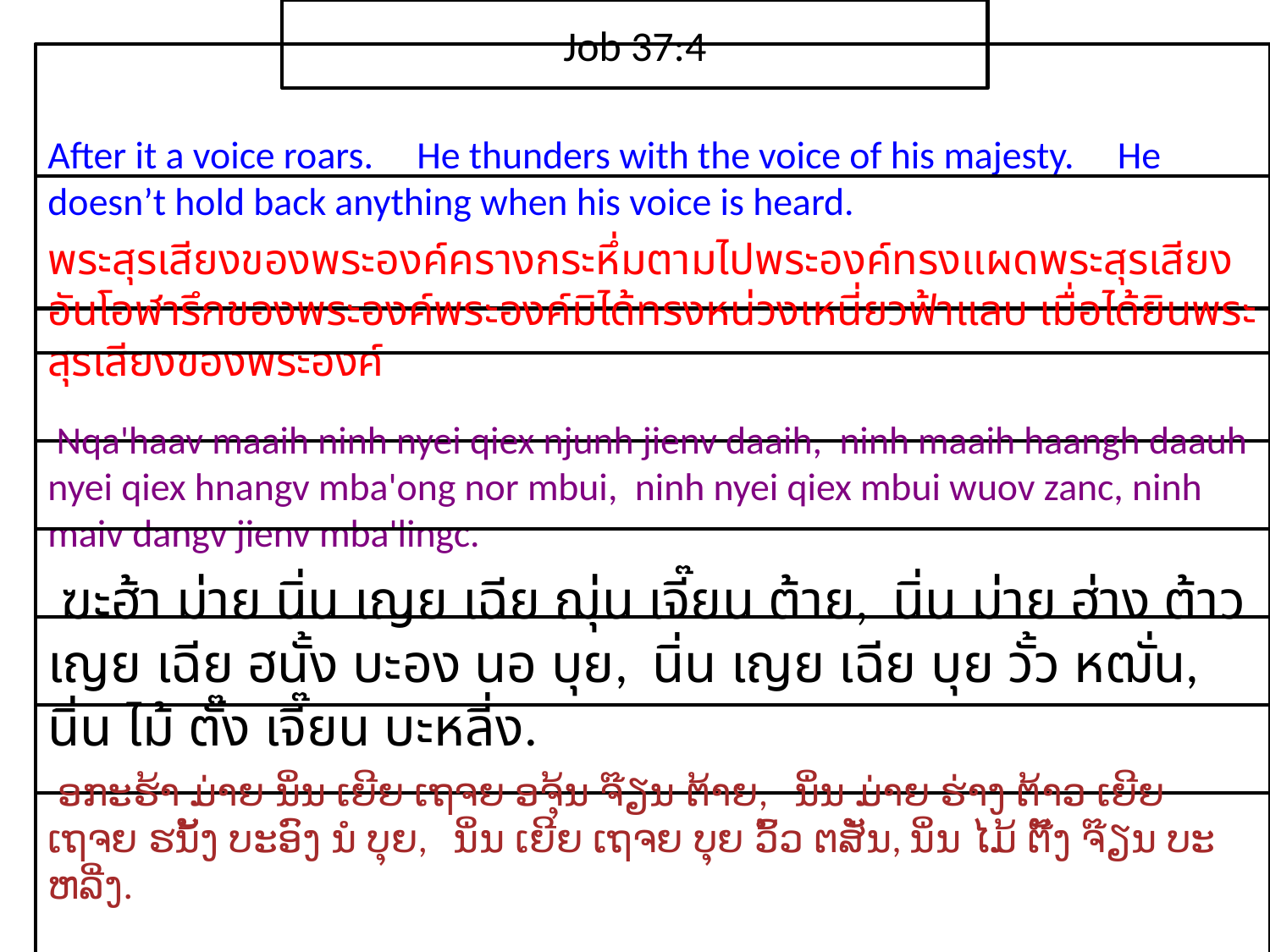

Job 37:4
After it a voice roars.     He thunders with the voice of his majesty.     He doesn’t hold back anything when his voice is heard.
​พระ​สุรเสียง​ของ​พระ​องค์​คราง​กระหึ่ม​ตาม​ไป​พระ​องค์​ทรง​แผด​พระ​สุรเสียง​อัน​โอฬารึก​ของ​พระ​องค์​พระ​องค์​มิได้​ทรง​หน่วง​เหนี่ยว​ฟ้า​แลบ เมื่อ​ได้​ยิน​พระ​สุรเสียง​ของ​พระ​องค์
 Nqa'haav maaih ninh nyei qiex njunh jienv daaih,  ninh maaih haangh daauh nyei qiex hnangv mba'ong nor mbui,  ninh nyei qiex mbui wuov zanc, ninh maiv dangv jienv mba'lingc.
 ฆะฮ้า ม่าย นิ่น เญย เฉีย ฌุ่น เจี๊ยน ต้าย,  นิ่น ม่าย ฮ่าง ต้าว เญย เฉีย ฮนั้ง บะอง นอ บุย,  นิ่น เญย เฉีย บุย วั้ว หฒั่น, นิ่น ไม้ ตั๊ง เจี๊ยน บะหลี่ง.
 ອກະຮ້າ ມ່າຍ ນິ່ນ ເຍີຍ ເຖຈຍ ອຈຸ້ນ ຈ໊ຽນ ຕ້າຍ,   ນິ່ນ ມ່າຍ ຮ່າງ ຕ້າວ ເຍີຍ ເຖຈຍ ຮນັ້ງ ບະອົງ ນໍ ບຸຍ,   ນິ່ນ ເຍີຍ ເຖຈຍ ບຸຍ ວົ້ວ ຕສັ່ນ, ນິ່ນ ໄມ້ ຕັ໊ງ ຈ໊ຽນ ບະຫລີ່ງ.